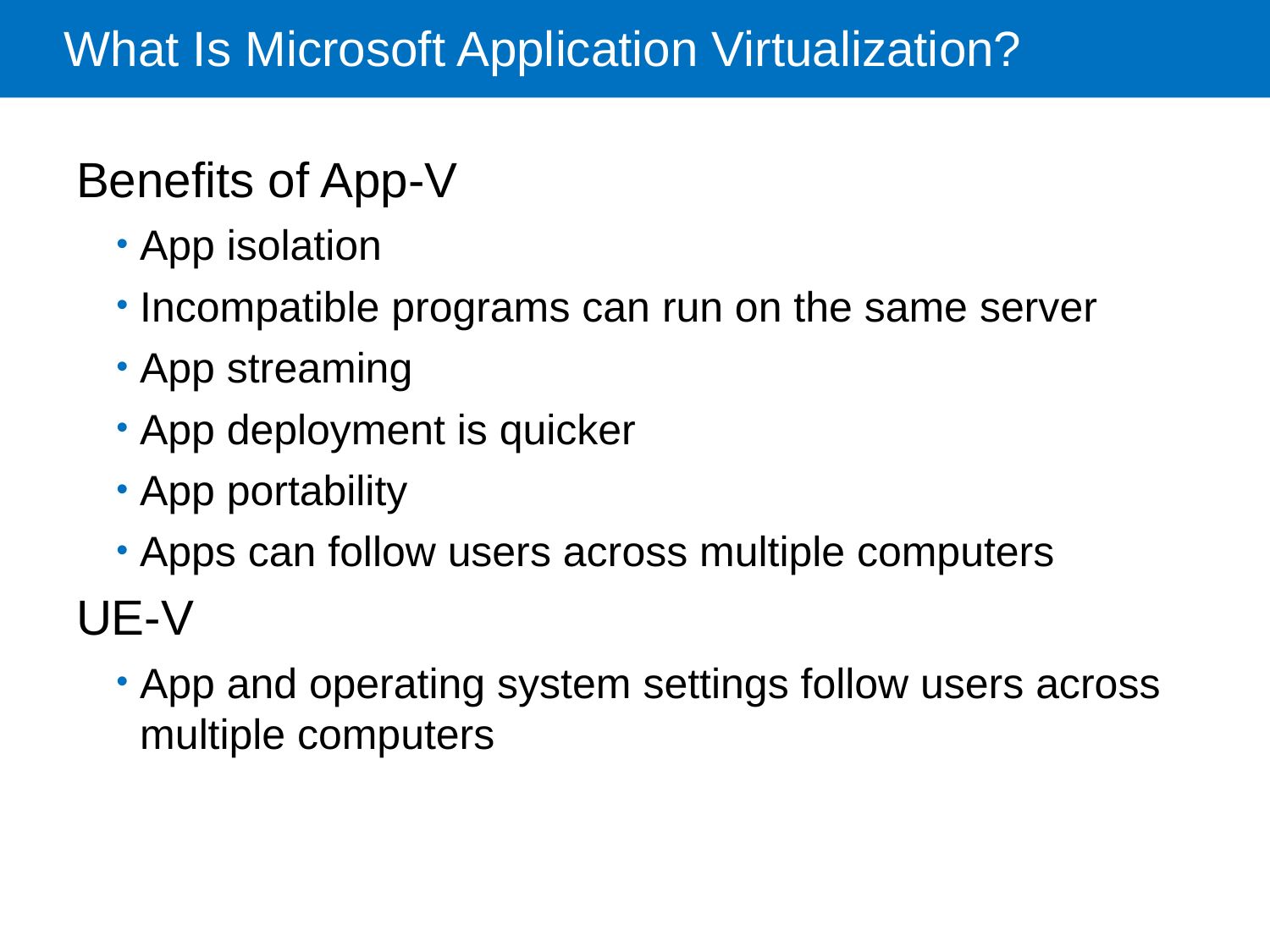

# What Is Microsoft Application Virtualization?
Benefits of App-V
App isolation
Incompatible programs can run on the same server
App streaming
App deployment is quicker
App portability
Apps can follow users across multiple computers
UE-V
App and operating system settings follow users across multiple computers